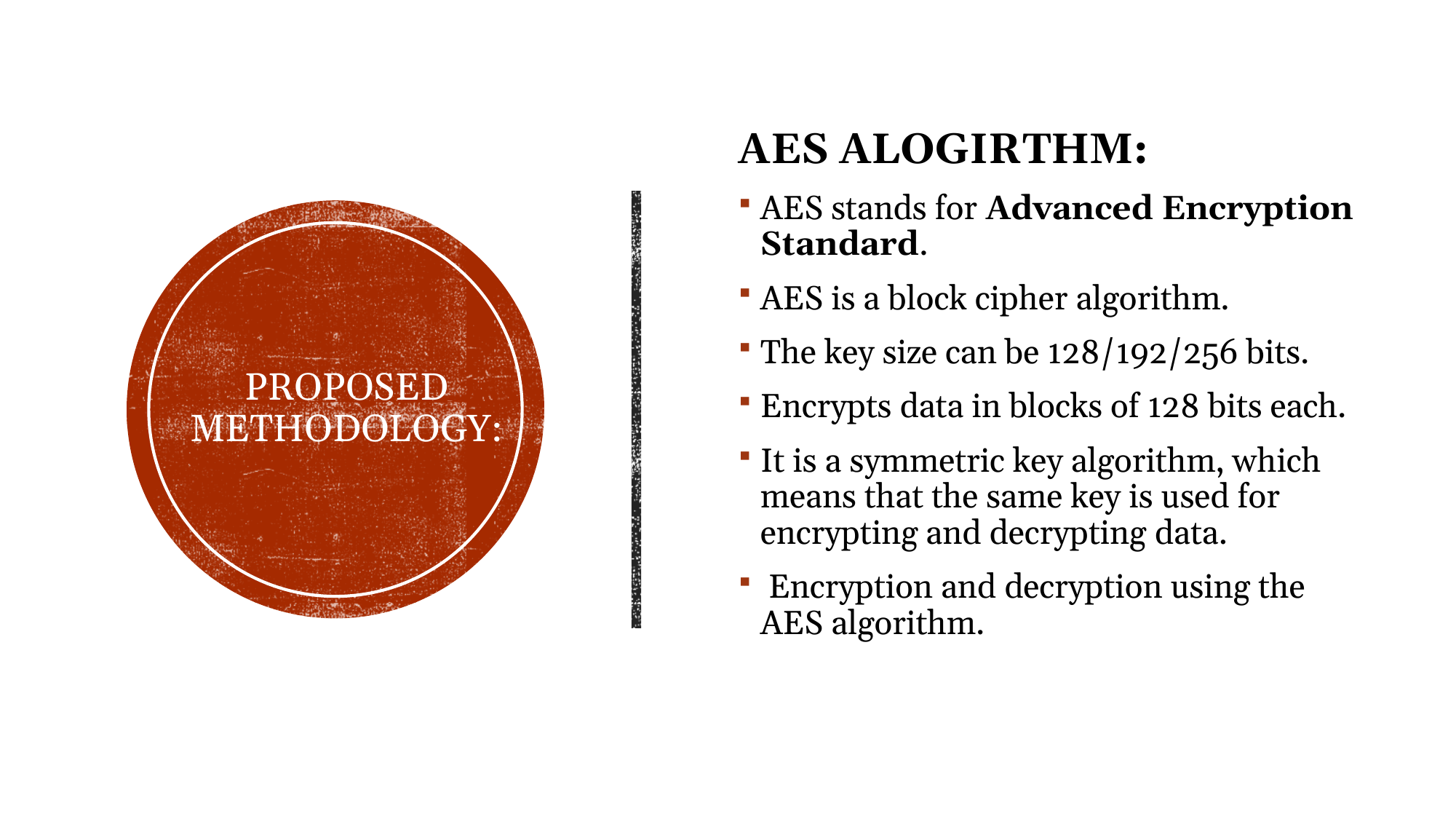

AES ALOGIRTHM:
AES stands for Advanced Encryption Standard.
AES is a block cipher algorithm.
The key size can be 128/192/256 bits.
Encrypts data in blocks of 128 bits each.
It is a symmetric key algorithm, which means that the same key is used for encrypting and decrypting ​data.
 Encryption and decryption using the AES algorithm.

# Proposed Methodology: